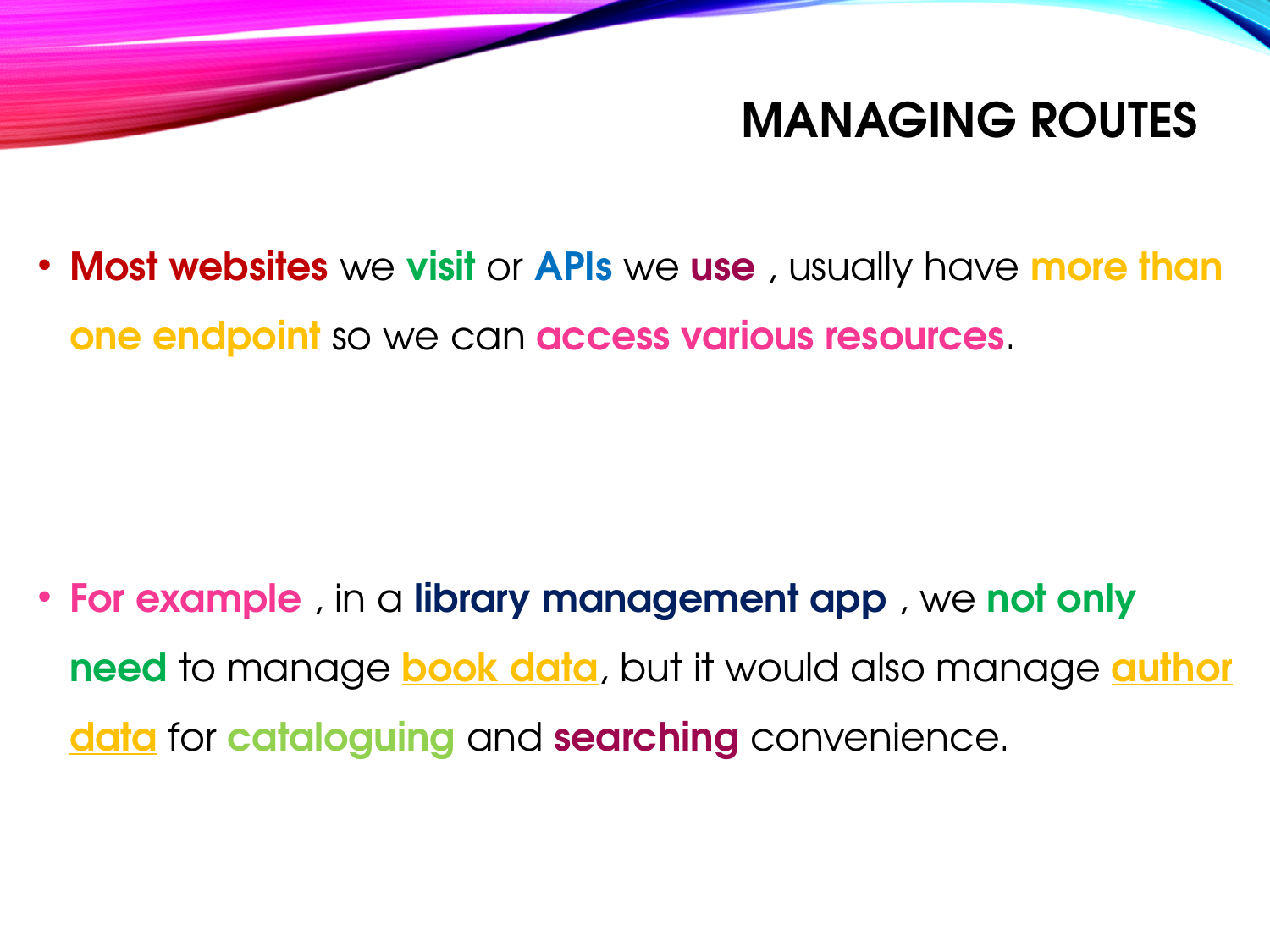

# Managing routes
Most websites we visit or APIs we use , usually have more than one endpoint so we can access various resources.

For example , in a library management app , we not only need to manage book data, but it would also manage author data for cataloguing and searching convenience.